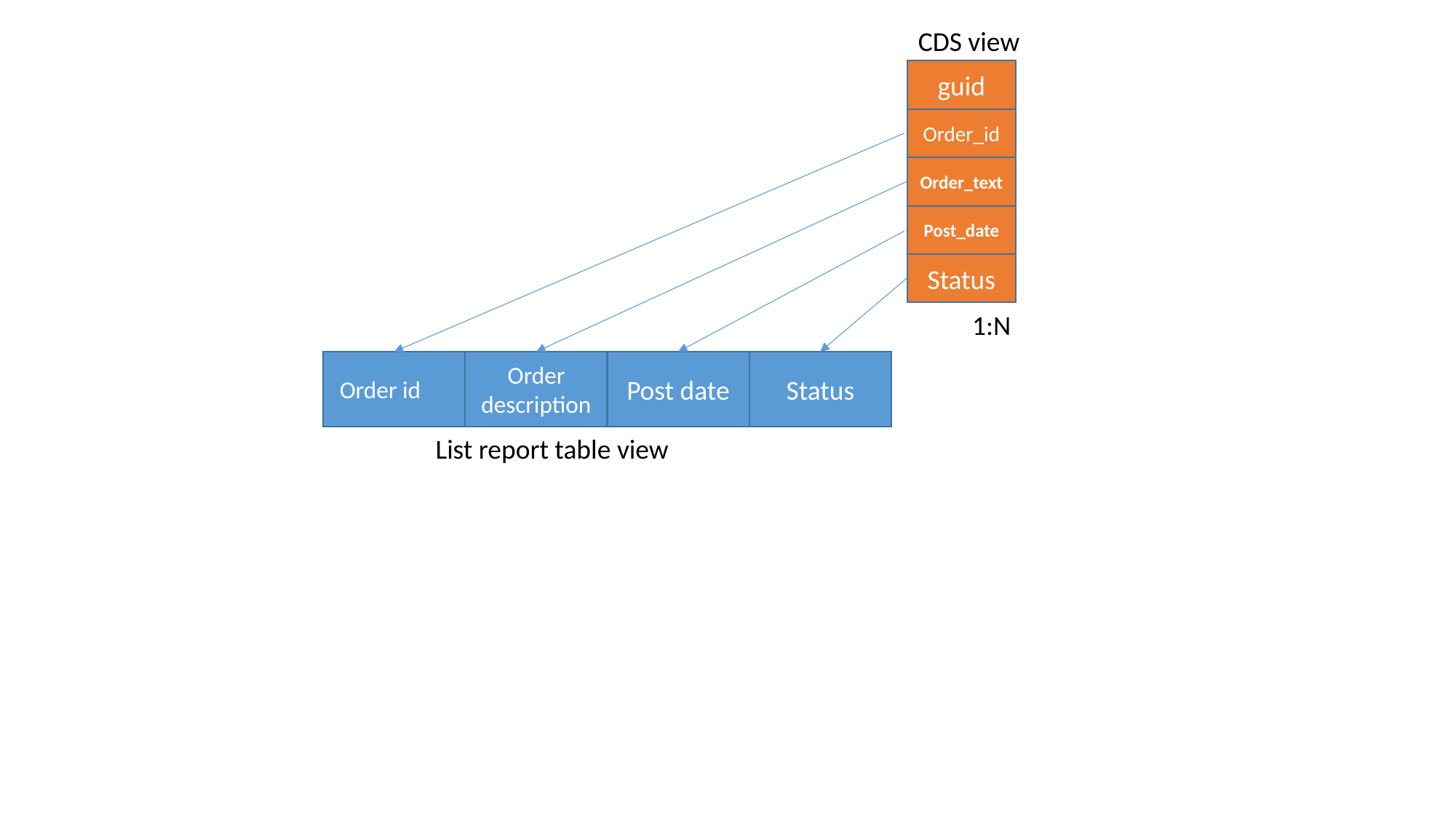

CDS view
guid
Order_id
Order_text
Post_date
Status
1:N
Order id
Order description
Post date
Status
List report table view